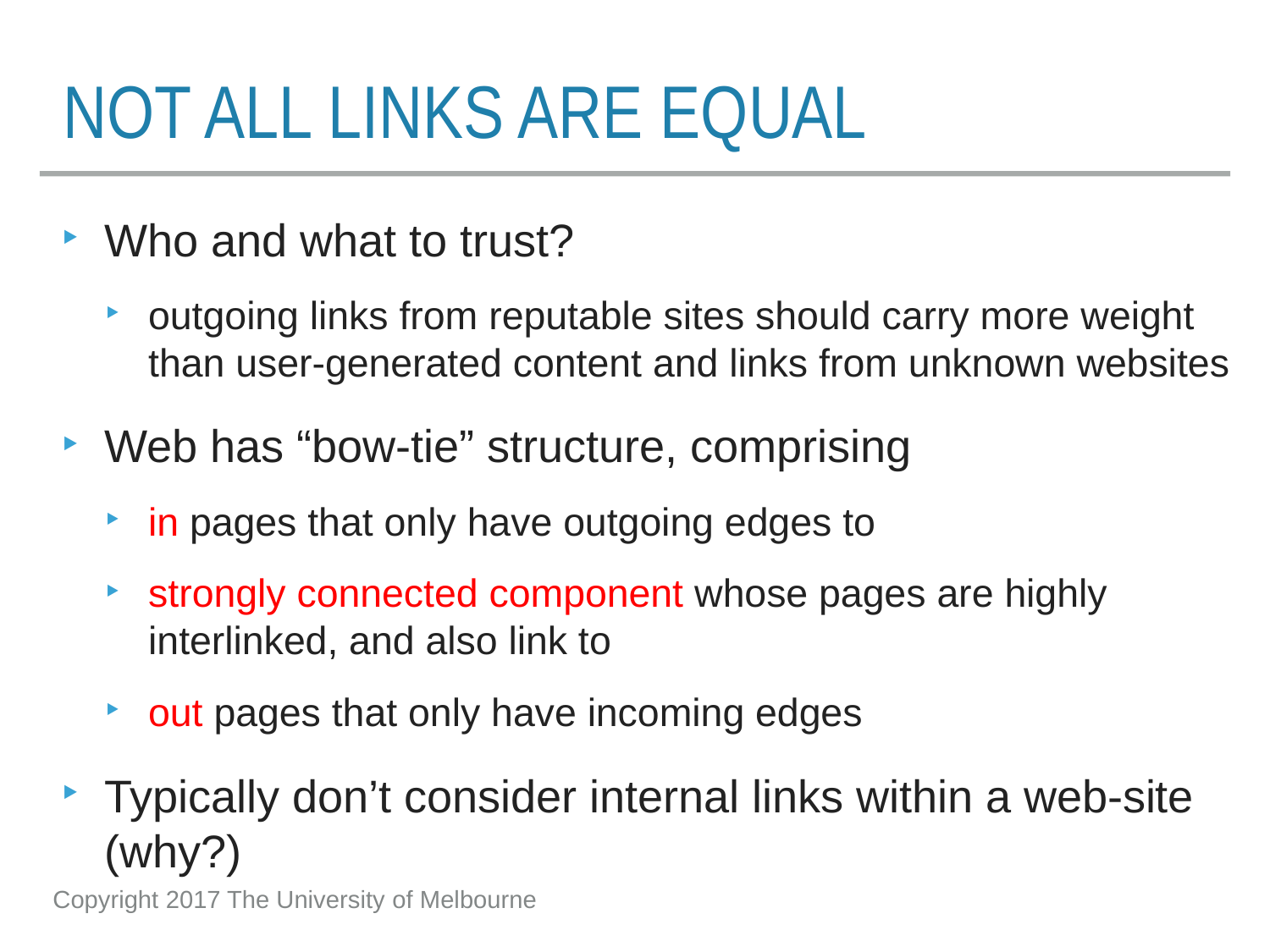

# Not all links are equal
Who and what to trust?
outgoing links from reputable sites should carry more weight than user-generated content and links from unknown websites
Web has “bow-tie” structure, comprising
in pages that only have outgoing edges to
strongly connected component whose pages are highly interlinked, and also link to
out pages that only have incoming edges
Typically don’t consider internal links within a web-site (why?)